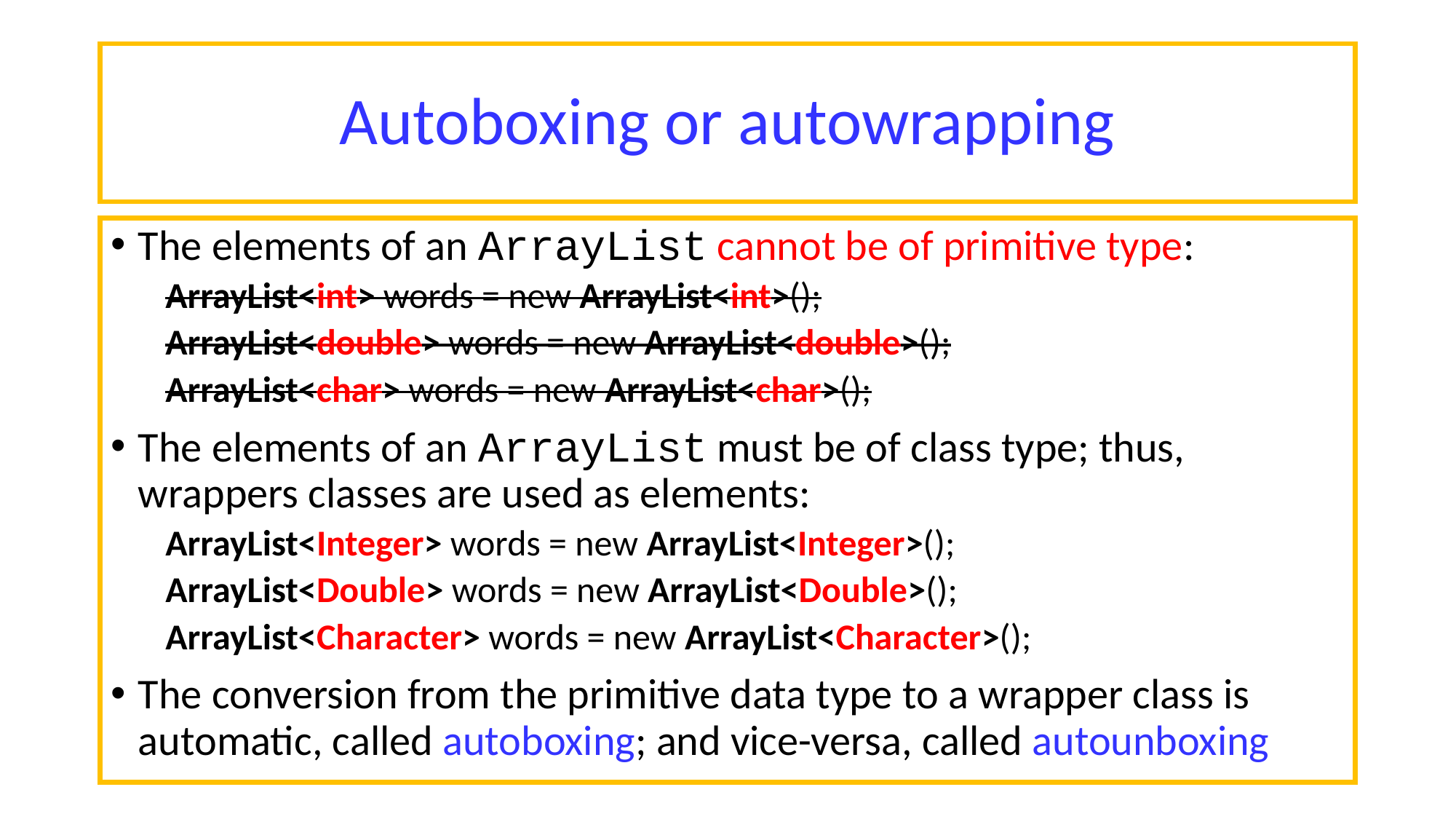

# Autoboxing or autowrapping
The elements of an ArrayList cannot be of primitive type:
ArrayList<int> words = new ArrayList<int>();
ArrayList<double> words = new ArrayList<double>();
ArrayList<char> words = new ArrayList<char>();
The elements of an ArrayList must be of class type; thus, wrappers classes are used as elements:
ArrayList<Integer> words = new ArrayList<Integer>();
ArrayList<Double> words = new ArrayList<Double>();
ArrayList<Character> words = new ArrayList<Character>();
The conversion from the primitive data type to a wrapper class is automatic, called autoboxing; and vice-versa, called autounboxing